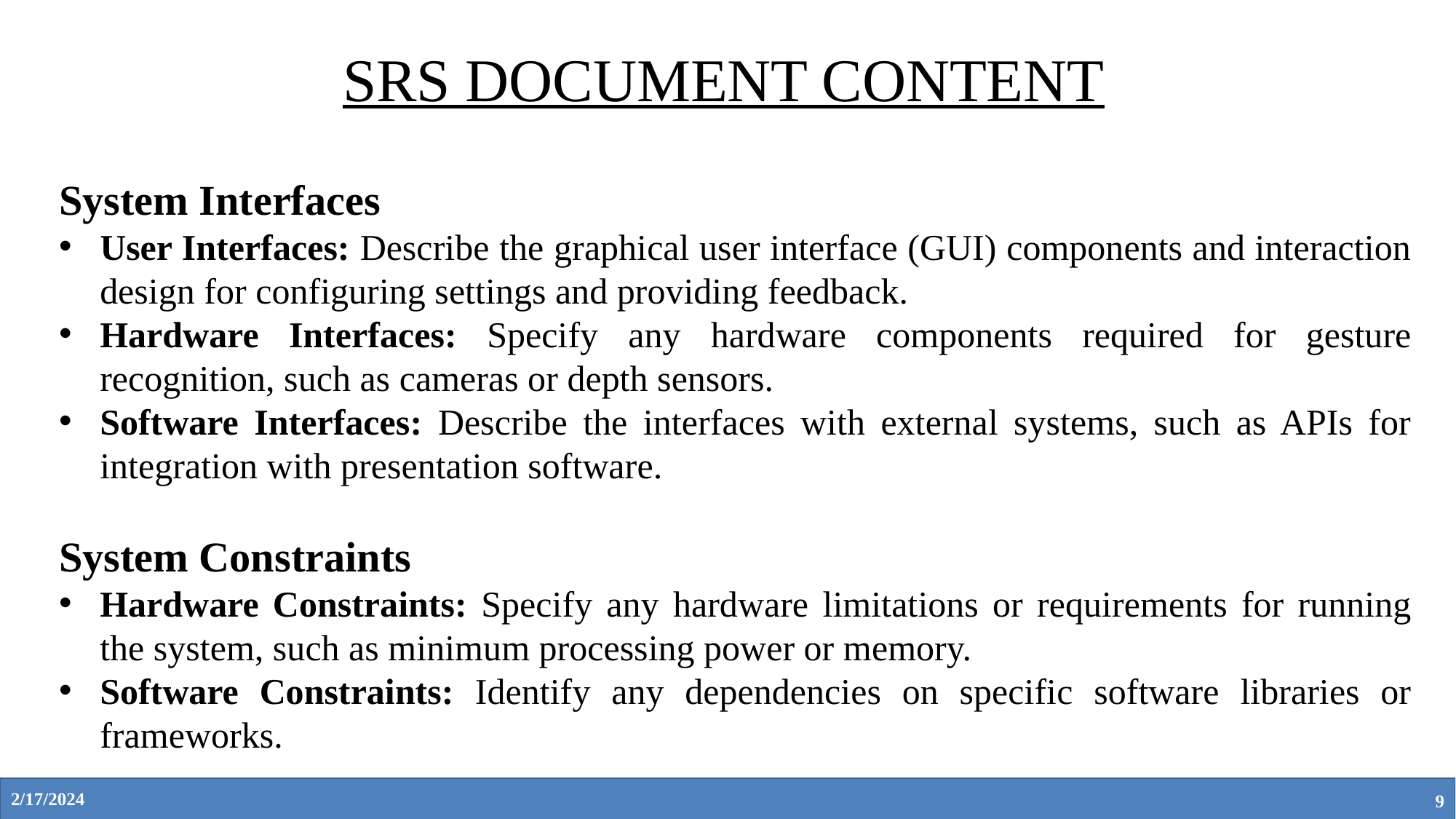

SRS DOCUMENT CONTENT
System Interfaces
User Interfaces: Describe the graphical user interface (GUI) components and interaction design for configuring settings and providing feedback.
Hardware Interfaces: Specify any hardware components required for gesture recognition, such as cameras or depth sensors.
Software Interfaces: Describe the interfaces with external systems, such as APIs for integration with presentation software.

System Constraints
Hardware Constraints: Specify any hardware limitations or requirements for running the system, such as minimum processing power or memory.
Software Constraints: Identify any dependencies on specific software libraries or frameworks.

2/17/2024
9